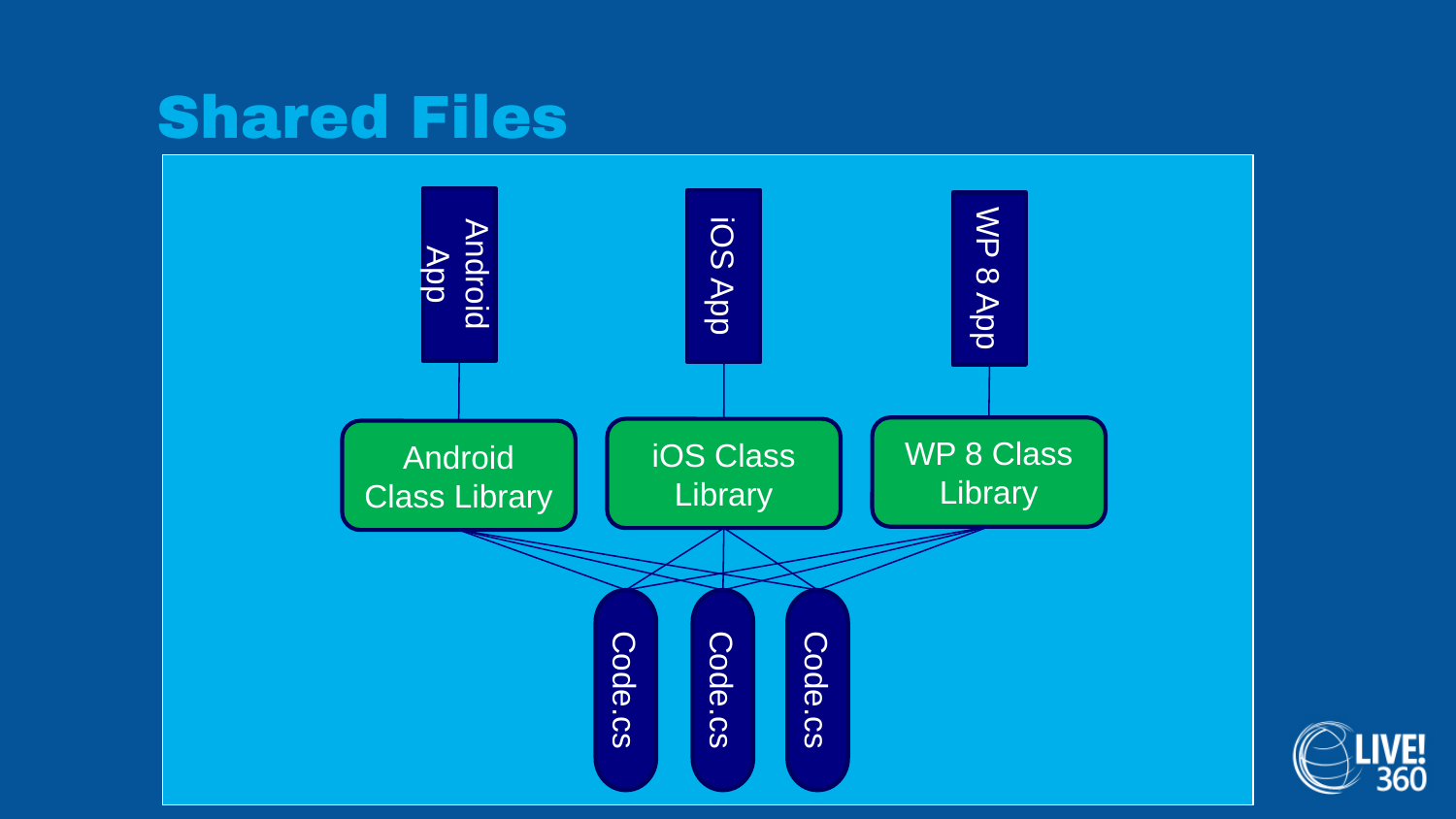

# Shared Files

Android App
iOS App
WP 8 App
WP 8 Class Library
iOS Class Library
Android Class Library
Code.cs
Code.cs
Code.cs